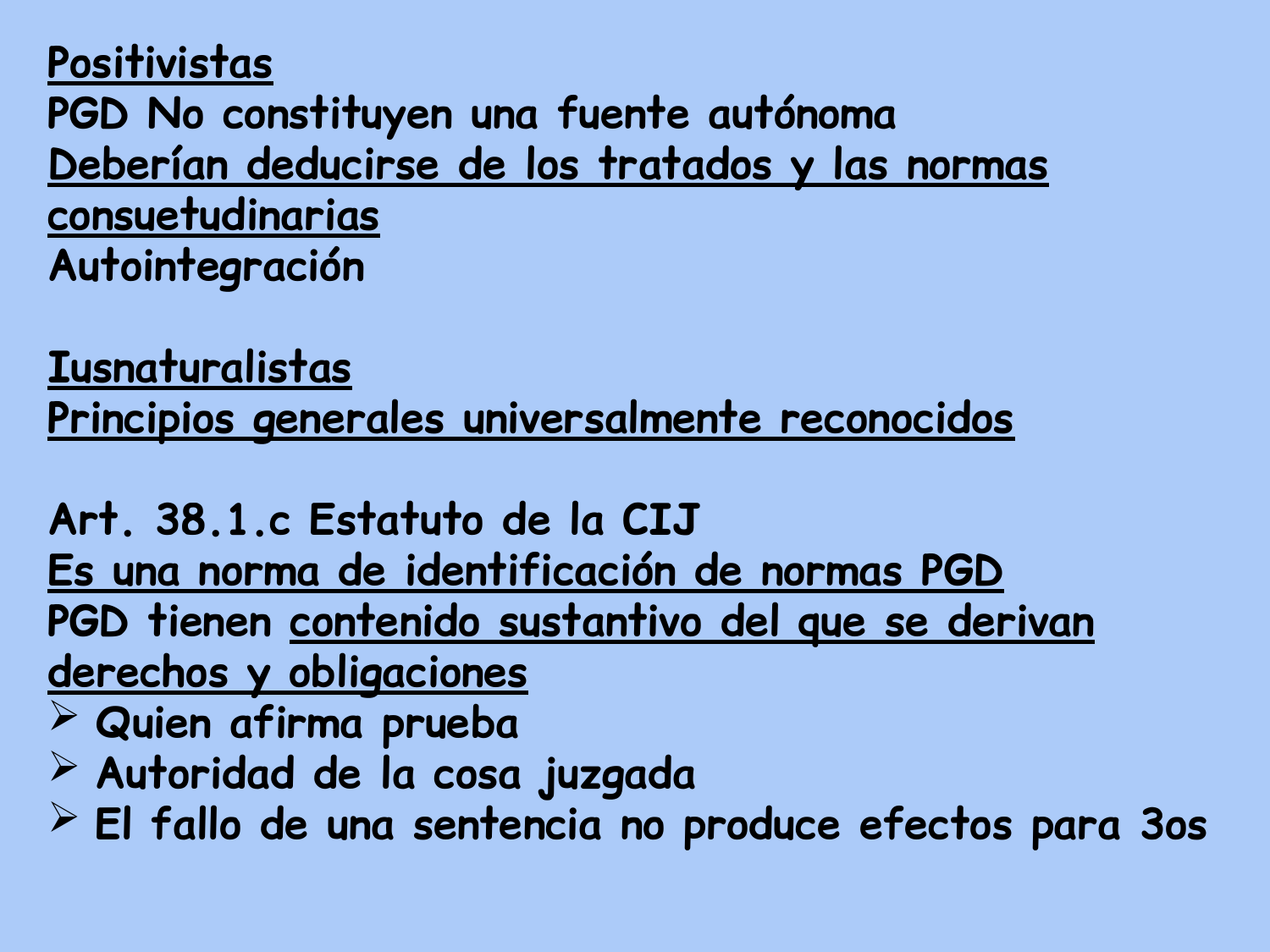

Positivistas
PGD No constituyen una fuente autónoma
Deberían deducirse de los tratados y las normas consuetudinarias
Autointegración

Iusnaturalistas
Principios generales universalmente reconocidos

Art. 38.1.c Estatuto de la CIJ
Es una norma de identificación de normas PGD
PGD tienen contenido sustantivo del que se derivan derechos y obligaciones
Quien afirma prueba
Autoridad de la cosa juzgada
El fallo de una sentencia no produce efectos para 3os